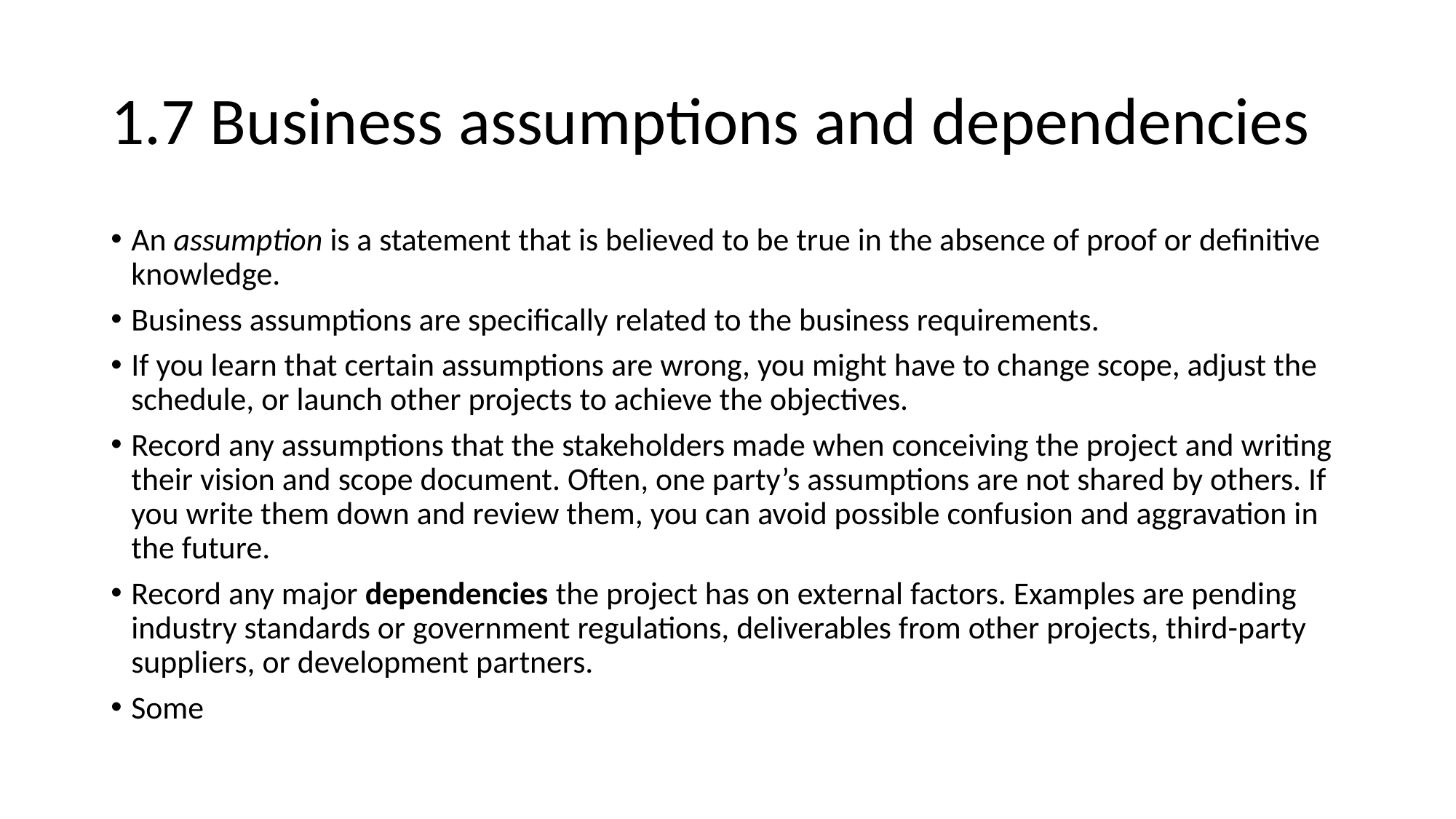

1.7 Business assumptions and dependencies
An assumption is a statement that is believed to be true in the absence of proof or definitive knowledge.
Business assumptions are specifically related to the business requirements.
If you learn that certain assumptions are wrong, you might have to change scope, adjust the schedule, or launch other projects to achieve the objectives.
Record any assumptions that the stakeholders made when conceiving the project and writing their vision and scope document. Often, one party’s assumptions are not shared by others. If you write them down and review them, you can avoid possible confusion and aggravation in the future.
Record any major dependencies the project has on external factors. Examples are pending industry standards or government regulations, deliverables from other projects, third-party suppliers, or development partners.
Some